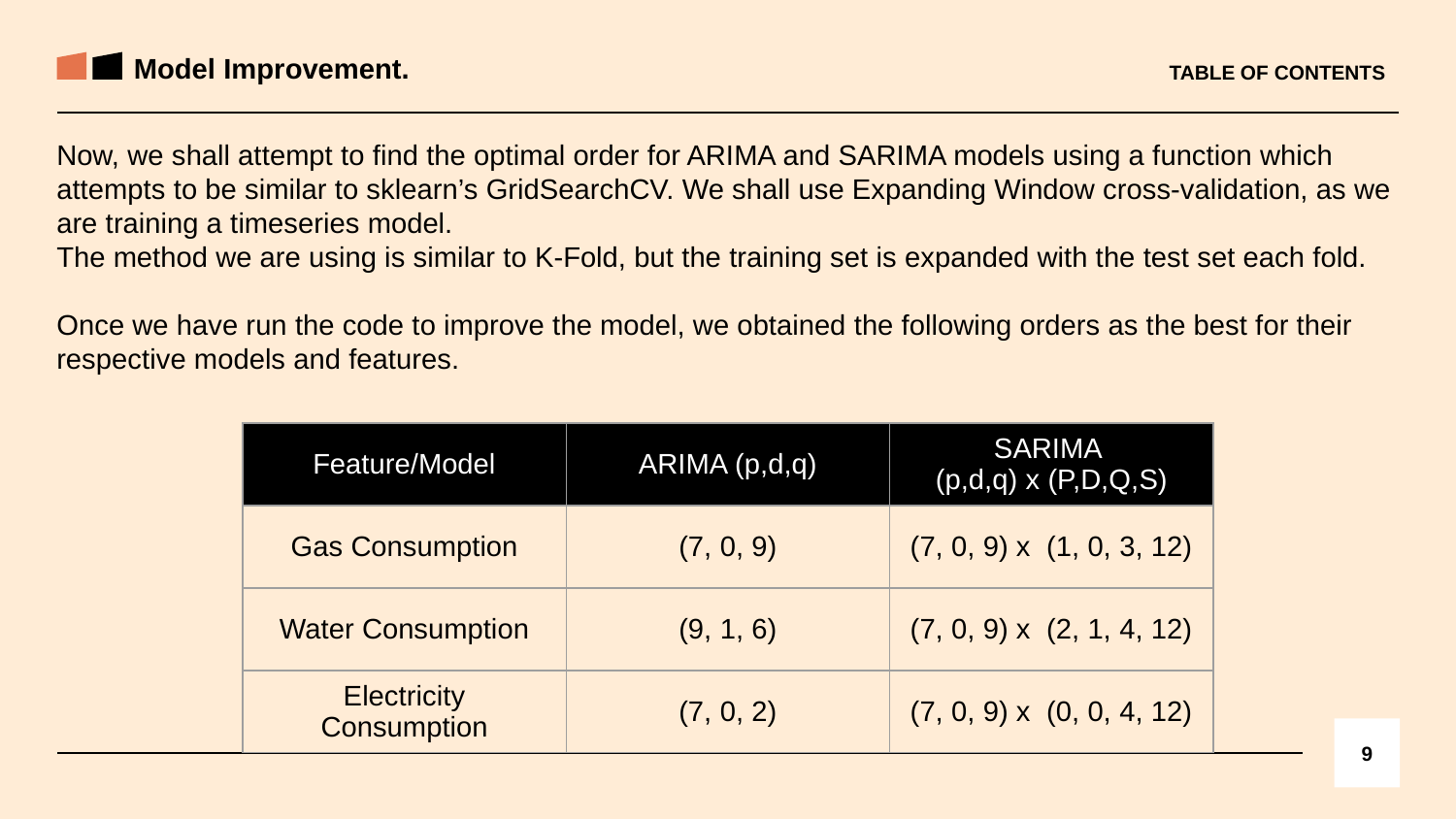

Model Improvement.
TABLE OF CONTENTS

Now, we shall attempt to find the optimal order for ARIMA and SARIMA models using a function which attempts to be similar to sklearn’s GridSearchCV. We shall use Expanding Window cross-validation, as we are training a timeseries model.
The method we are using is similar to K-Fold, but the training set is expanded with the test set each fold.

Once we have run the code to improve the model, we obtained the following orders as the best for their respective models and features.
| Feature/Model | ARIMA (p,d,q) | SARIMA (p,d,q) x (P,D,Q,S) |
| --- | --- | --- |
| Gas Consumption | (7, 0, 9) | (7, 0, 9) x (1, 0, 3, 12) |
| Water Consumption | (9, 1, 6) | (7, 0, 9) x (2, 1, 4, 12) |
| Electricity Consumption | (7, 0, 2) | (7, 0, 9) x (0, 0, 4, 12) |
9